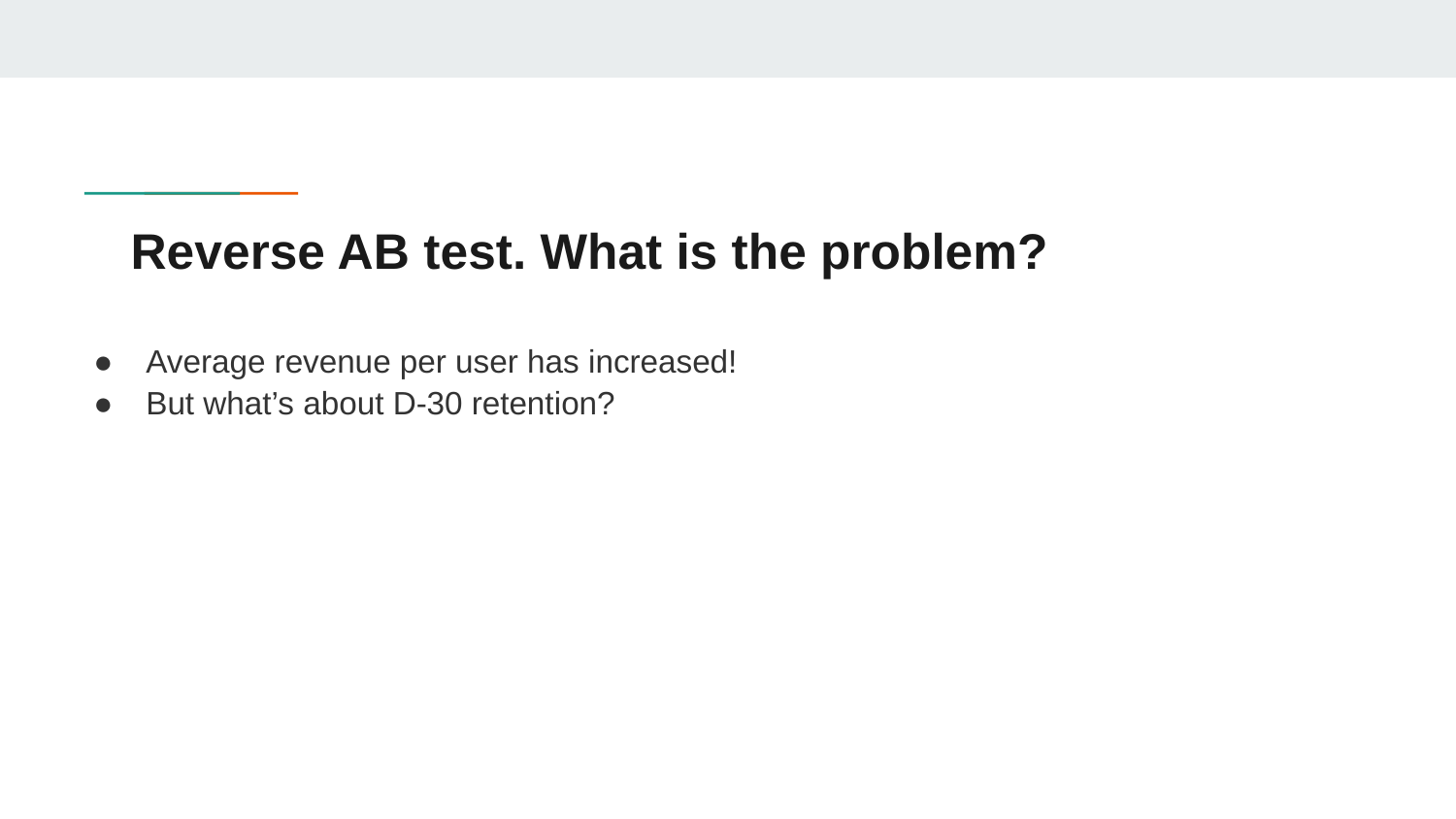

# Reverse AB test. What is the problem?
Average revenue per user has increased!
But what’s about D-30 retention?